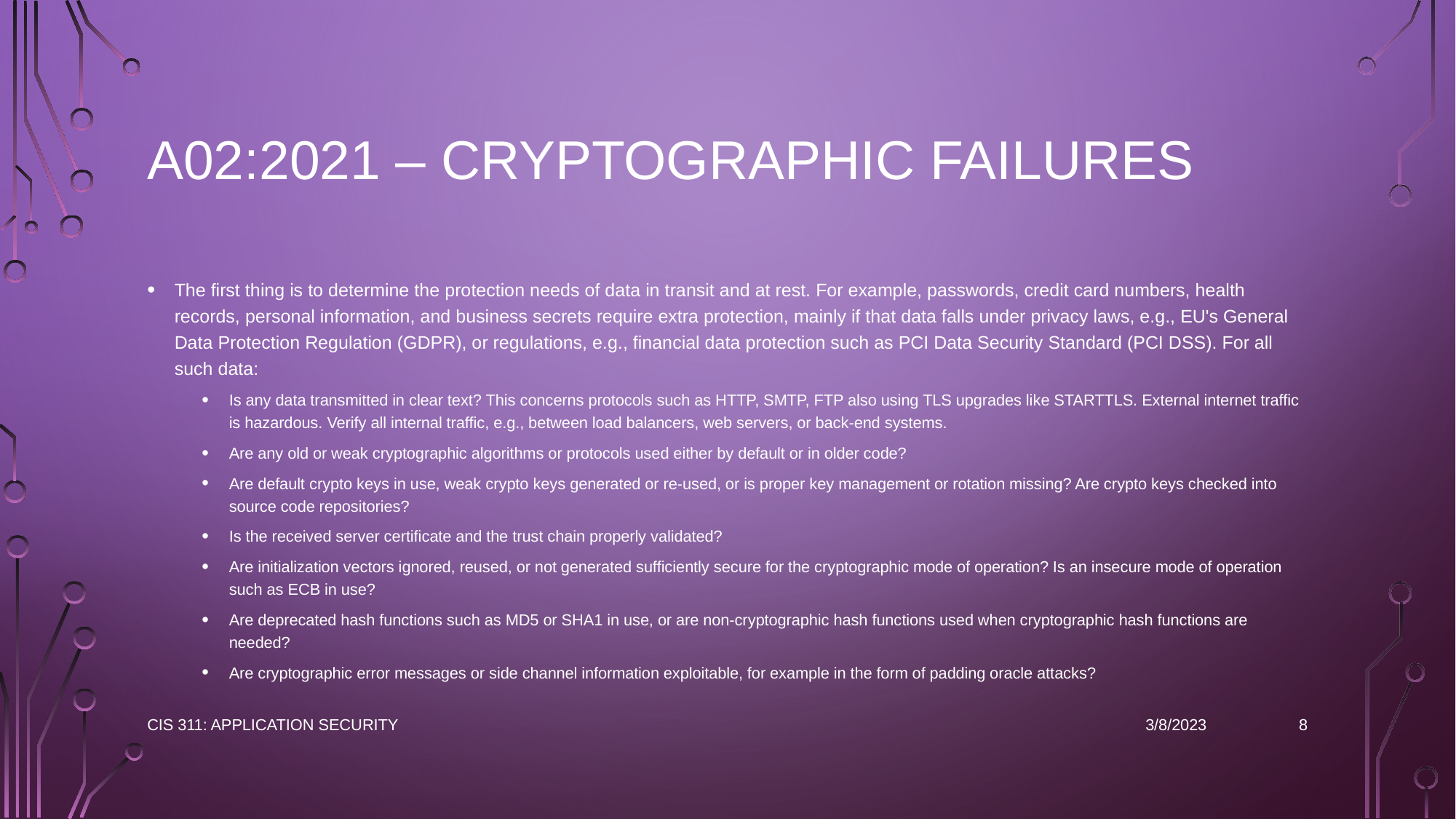

# A02:2021 – Cryptographic Failures
The first thing is to determine the protection needs of data in transit and at rest. For example, passwords, credit card numbers, health records, personal information, and business secrets require extra protection, mainly if that data falls under privacy laws, e.g., EU's General Data Protection Regulation (GDPR), or regulations, e.g., financial data protection such as PCI Data Security Standard (PCI DSS). For all such data:
Is any data transmitted in clear text? This concerns protocols such as HTTP, SMTP, FTP also using TLS upgrades like STARTTLS. External internet traffic is hazardous. Verify all internal traffic, e.g., between load balancers, web servers, or back-end systems.
Are any old or weak cryptographic algorithms or protocols used either by default or in older code?
Are default crypto keys in use, weak crypto keys generated or re-used, or is proper key management or rotation missing? Are crypto keys checked into source code repositories?
Is the received server certificate and the trust chain properly validated?
Are initialization vectors ignored, reused, or not generated sufficiently secure for the cryptographic mode of operation? Is an insecure mode of operation such as ECB in use?
Are deprecated hash functions such as MD5 or SHA1 in use, or are non-cryptographic hash functions used when cryptographic hash functions are needed?
Are cryptographic error messages or side channel information exploitable, for example in the form of padding oracle attacks?
8
CIS 311: Application Security
3/8/2023